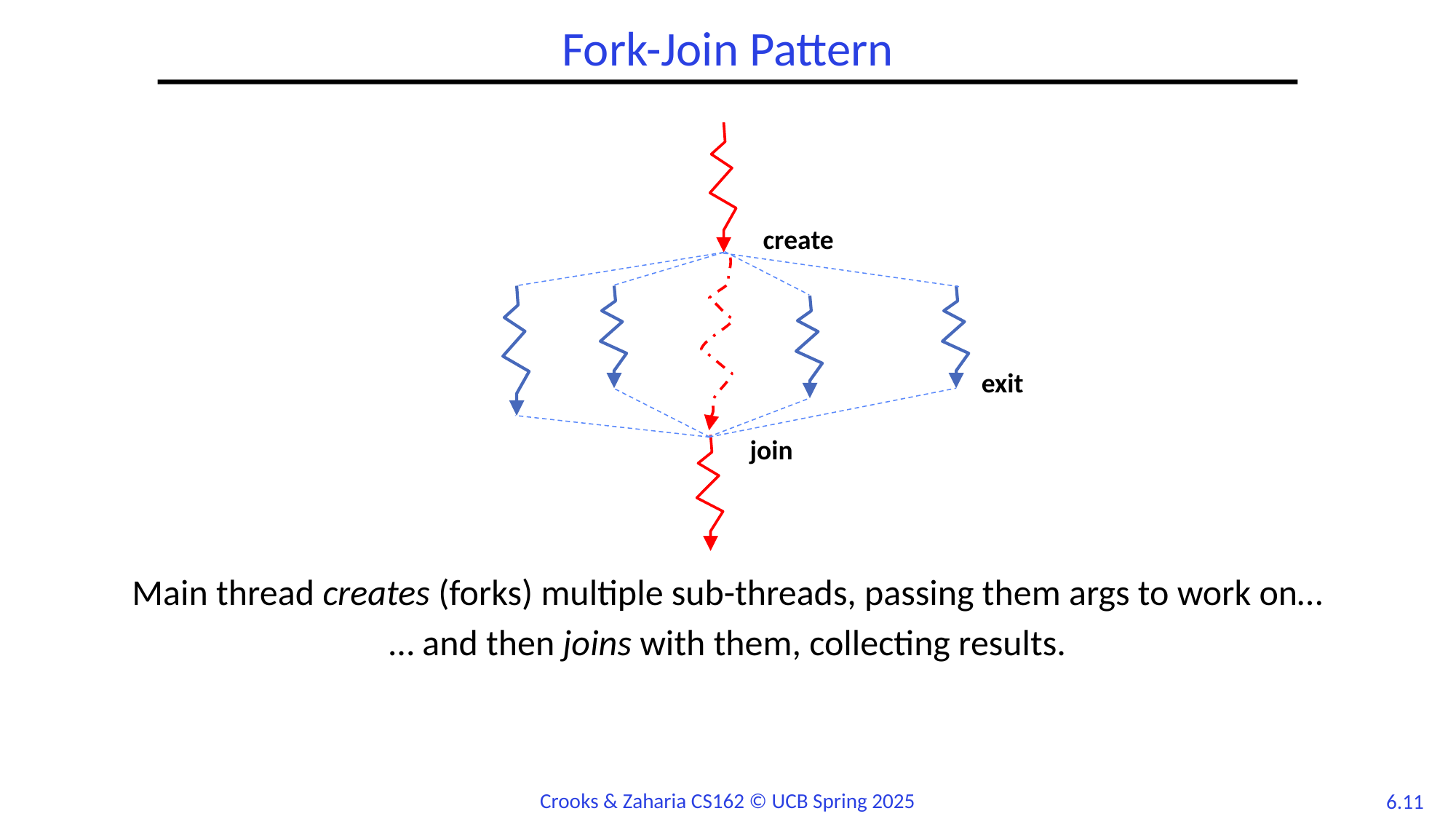

# Fork-Join Pattern

create

exit
join

Main thread creates (forks) multiple sub-threads, passing them args to work on…
… and then joins with them, collecting results.